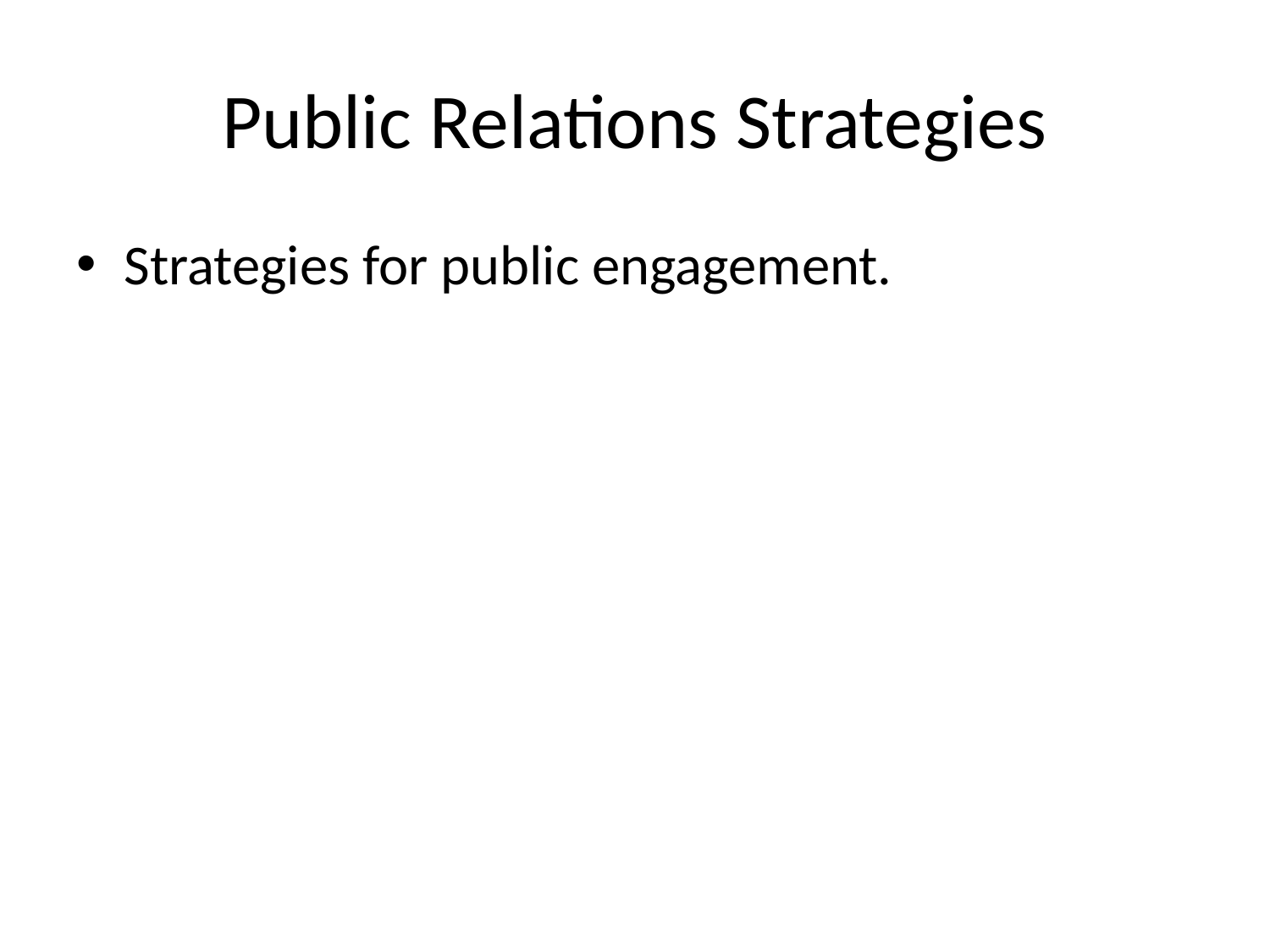

# Public Relations Strategies
Strategies for public engagement.